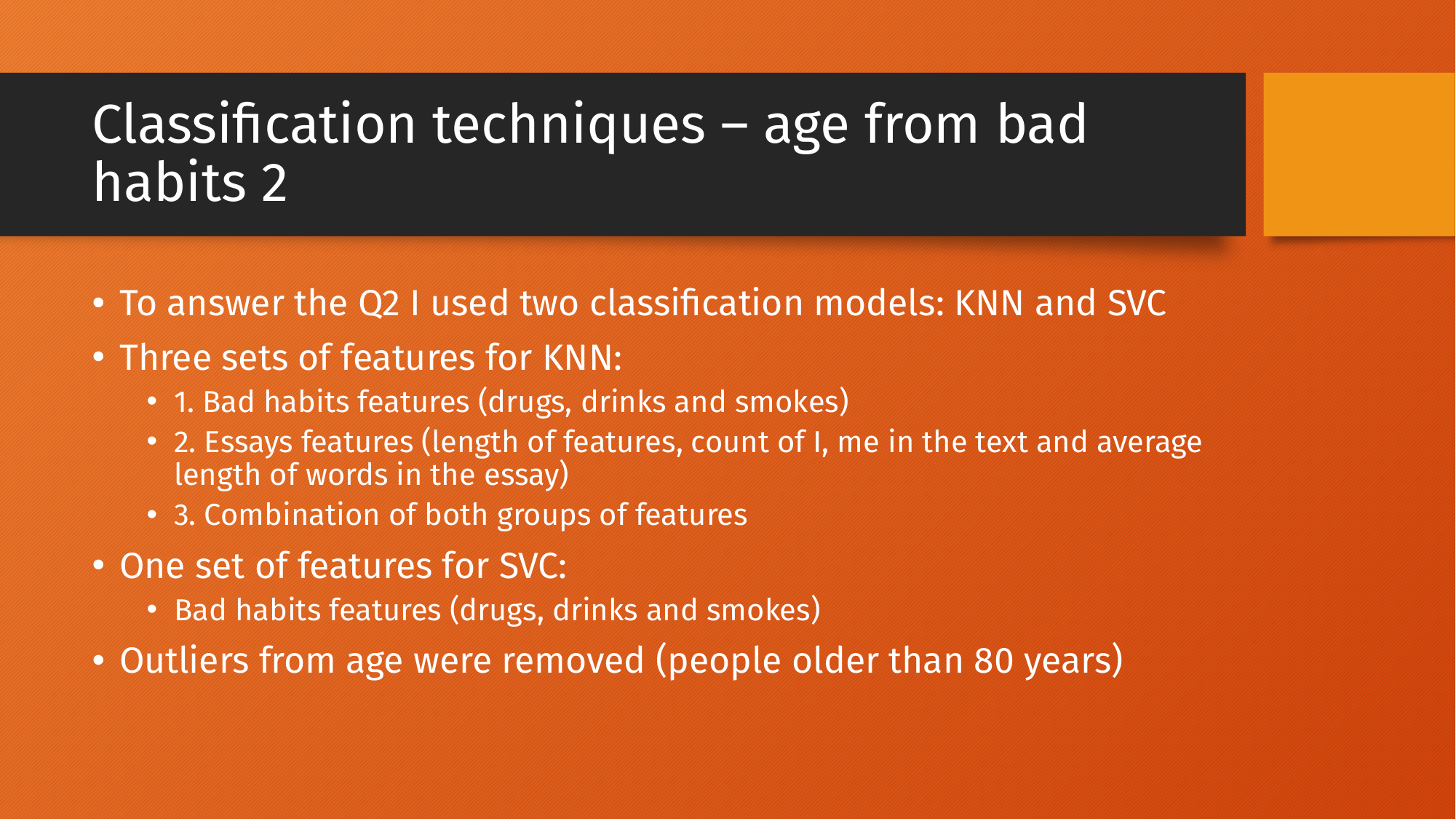

# Classification techniques – age from bad habits 2
To answer the Q2 I used two classification models: KNN and SVC
Three sets of features for KNN:
1. Bad habits features (drugs, drinks and smokes)
2. Essays features (length of features, count of I, me in the text and average length of words in the essay)
3. Combination of both groups of features
One set of features for SVC:
Bad habits features (drugs, drinks and smokes)
Outliers from age were removed (people older than 80 years)